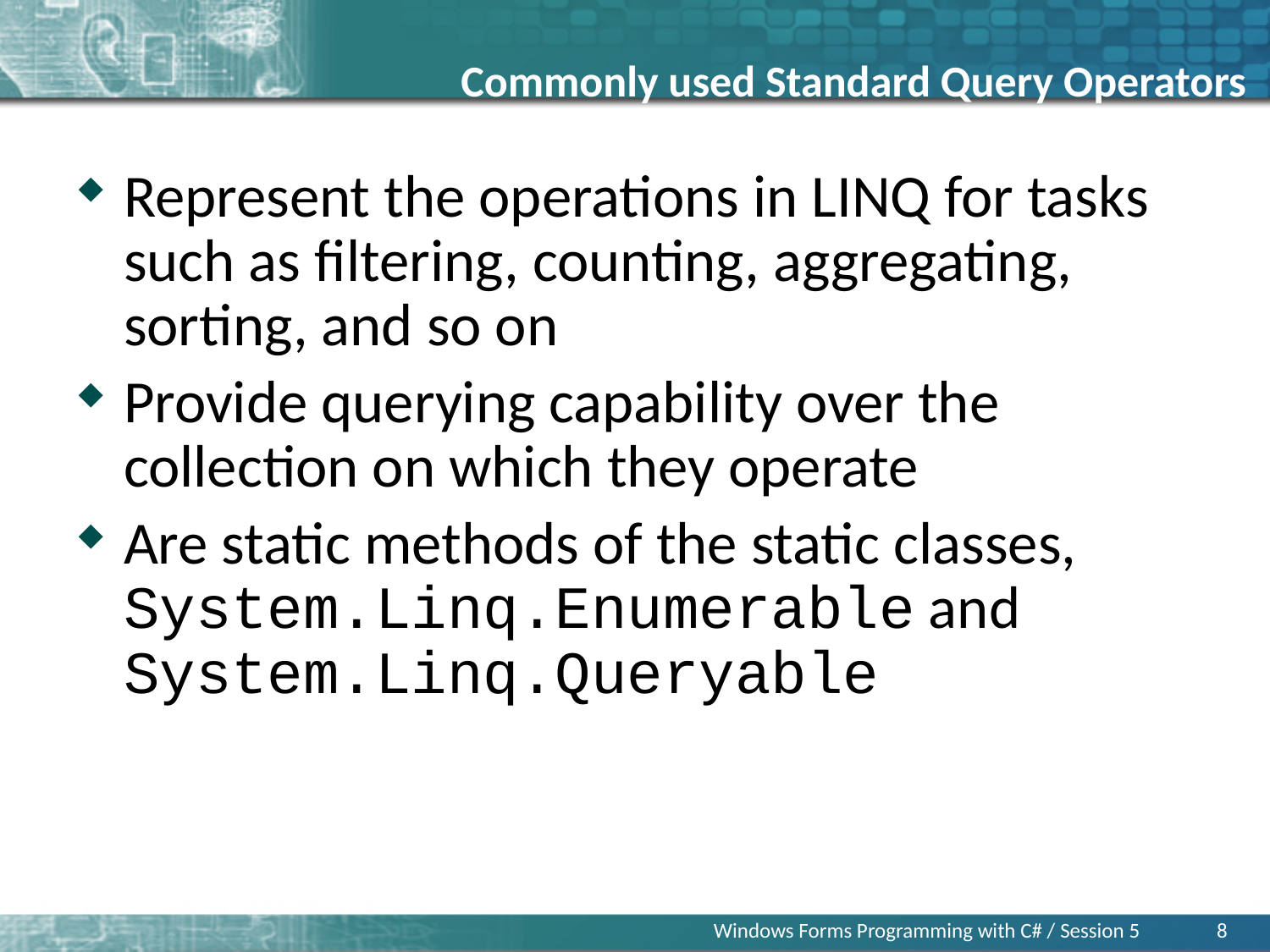

Commonly used Standard Query Operators
Represent the operations in LINQ for tasks such as filtering, counting, aggregating, sorting, and so on
Provide querying capability over the collection on which they operate
Are static methods of the static classes, System.Linq.Enumerable and System.Linq.Queryable

Windows Forms Programming with C# / Session 5
8